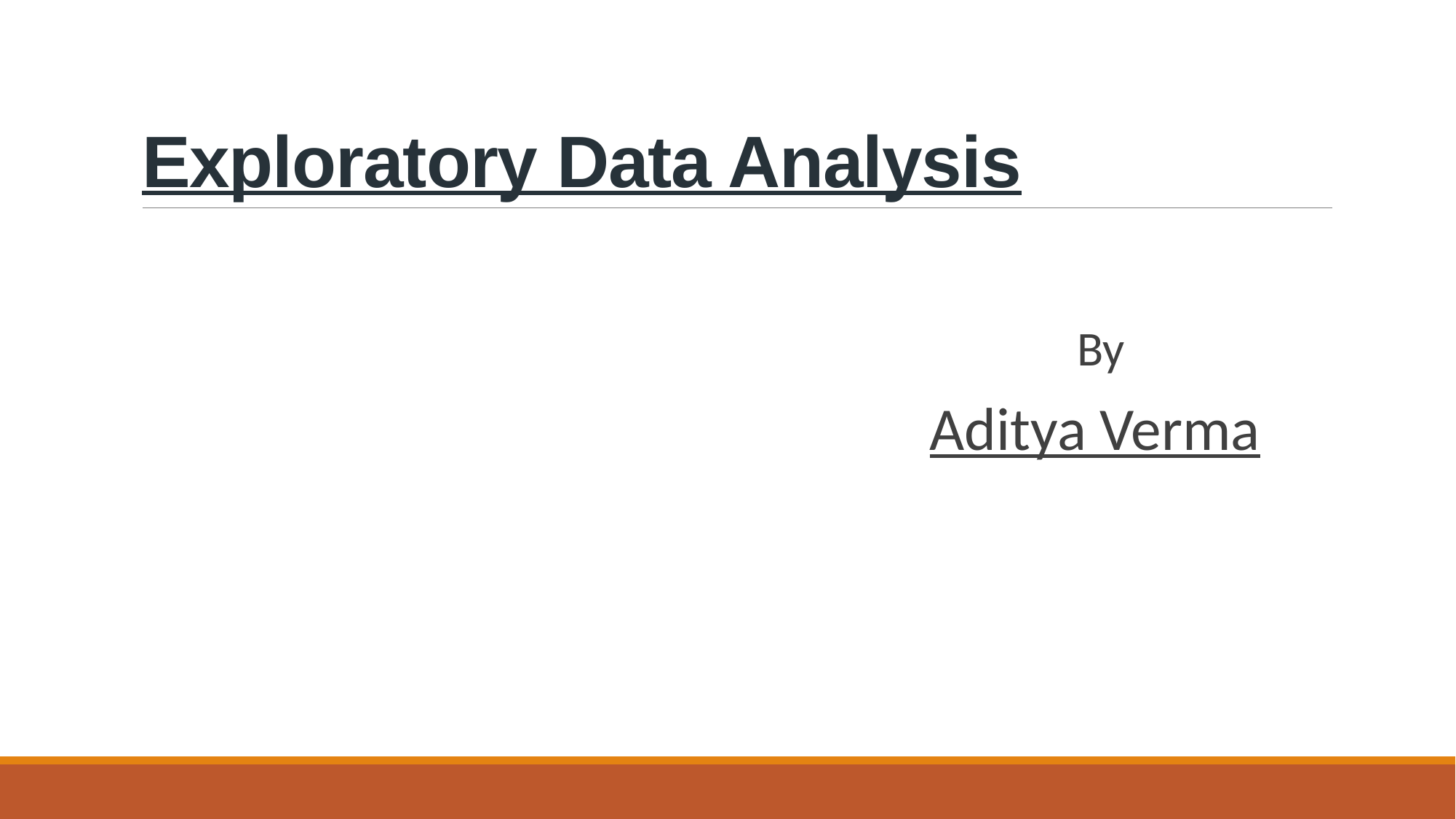

# Exploratory Data Analysis
								         By
                                                                                                                  Aditya Verma